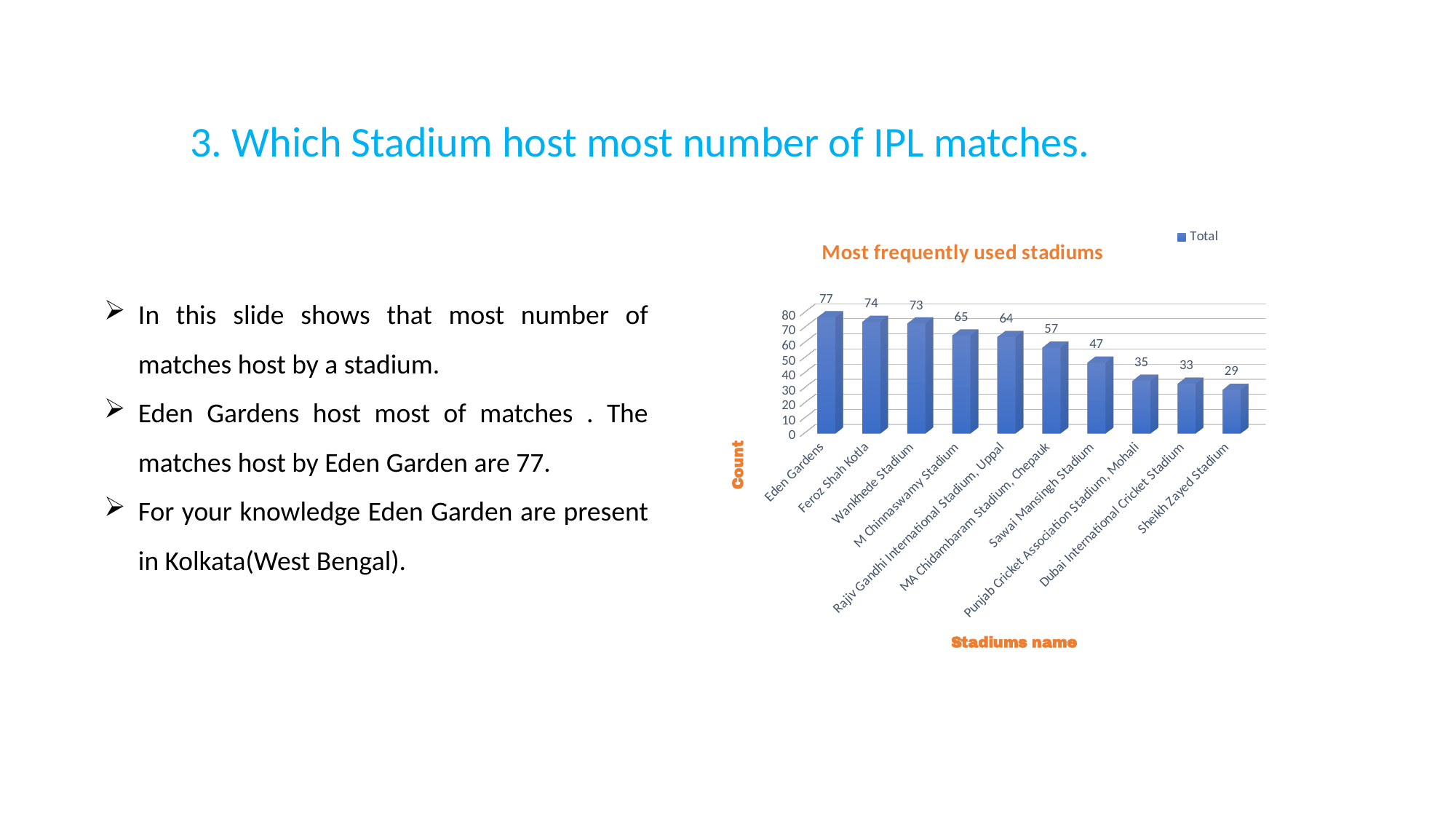

3. Which Stadium host most number of IPL matches.

[unsupported chart]

In this slide shows that most number of matches host by a stadium.
Eden Gardens host most of matches . The matches host by Eden Garden are 77.
For your knowledge Eden Garden are present in Kolkata(West Bengal).